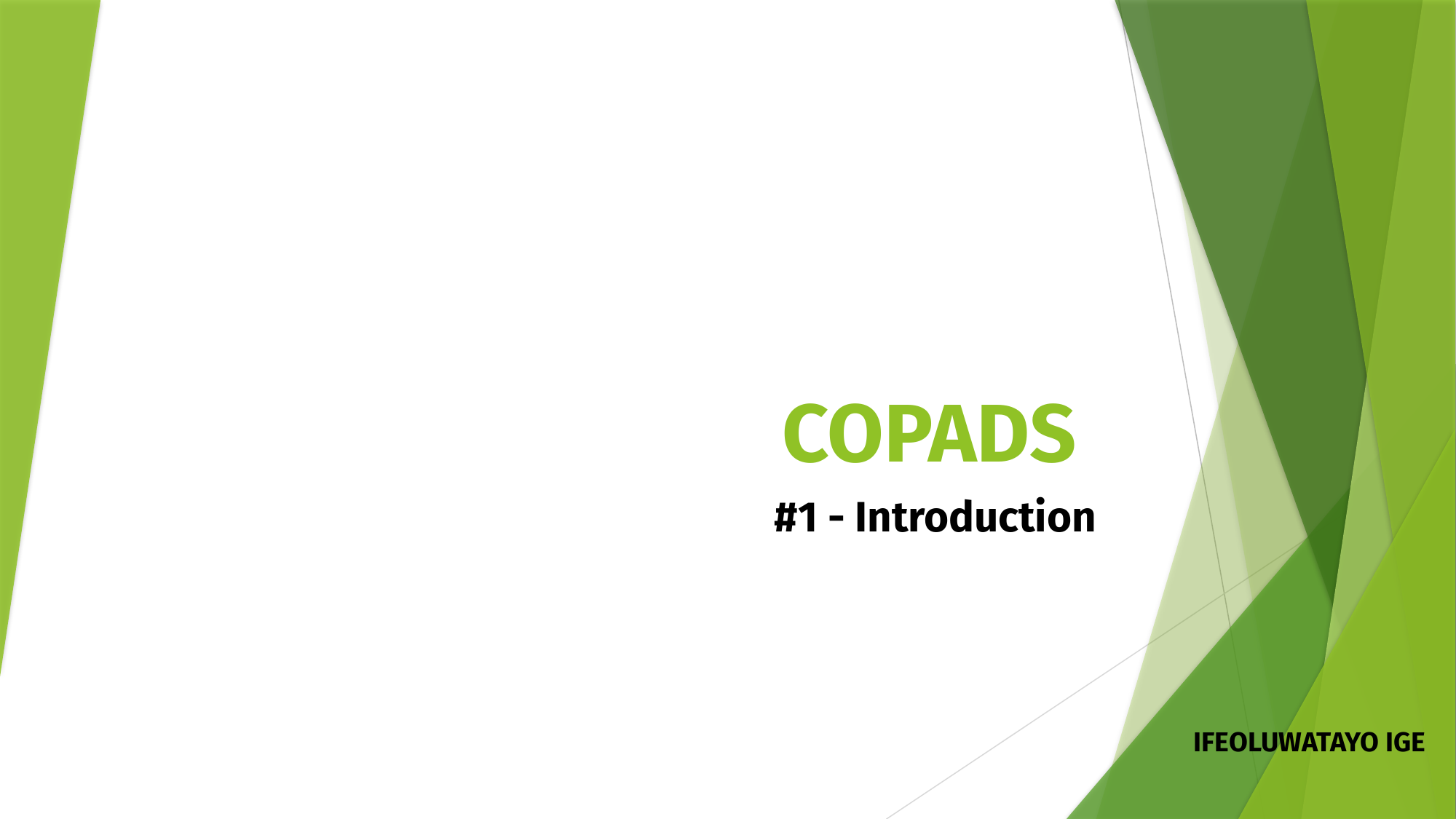

# COPADS
#1 - Introduction
IFEOLUWATAYO IGE